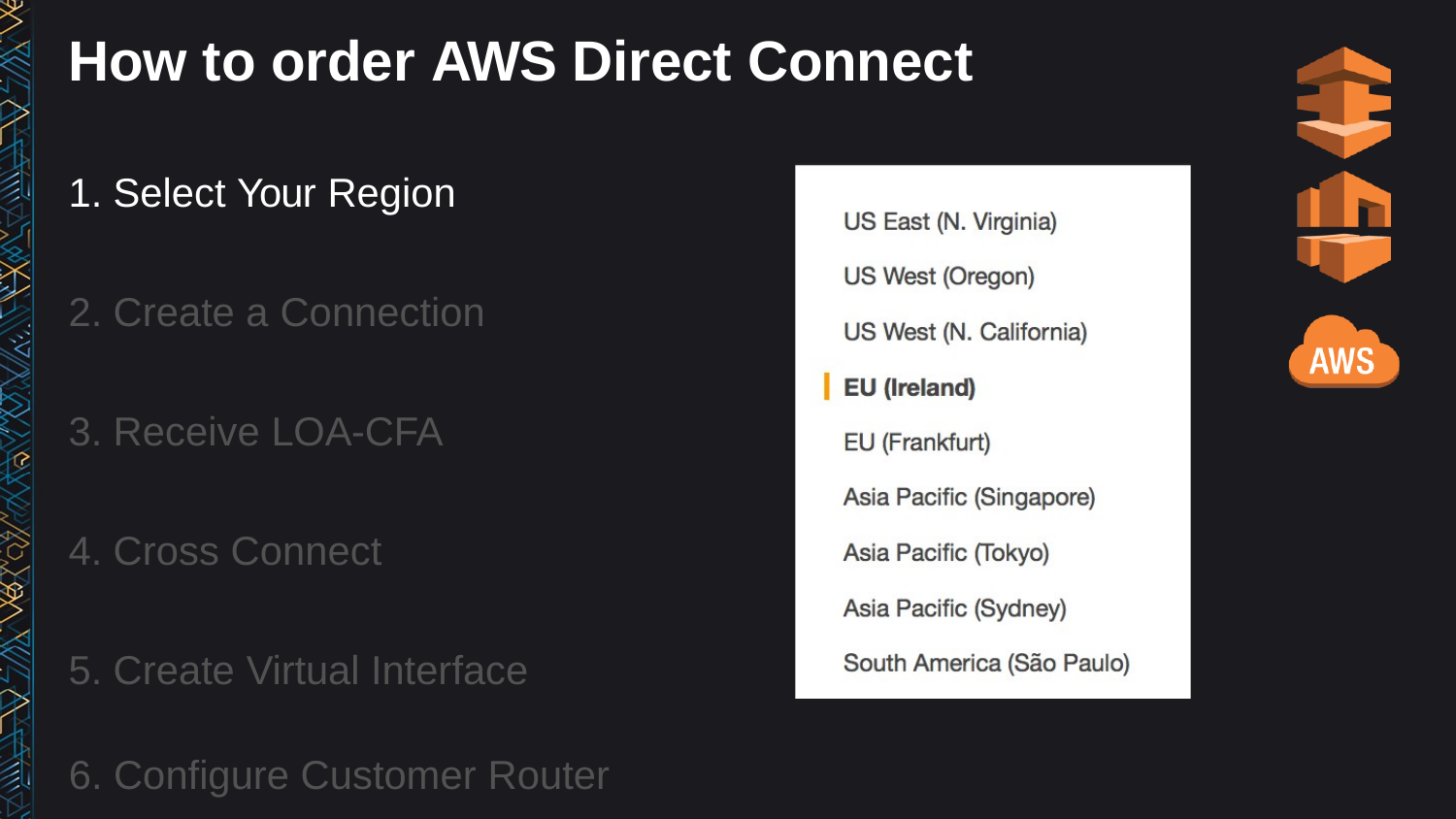

# How to order AWS Direct Connect

Select Your Region

Create a Connection

Receive LOA-CFA

Cross Connect

Create Virtual Interface

6. Configure Customer Router